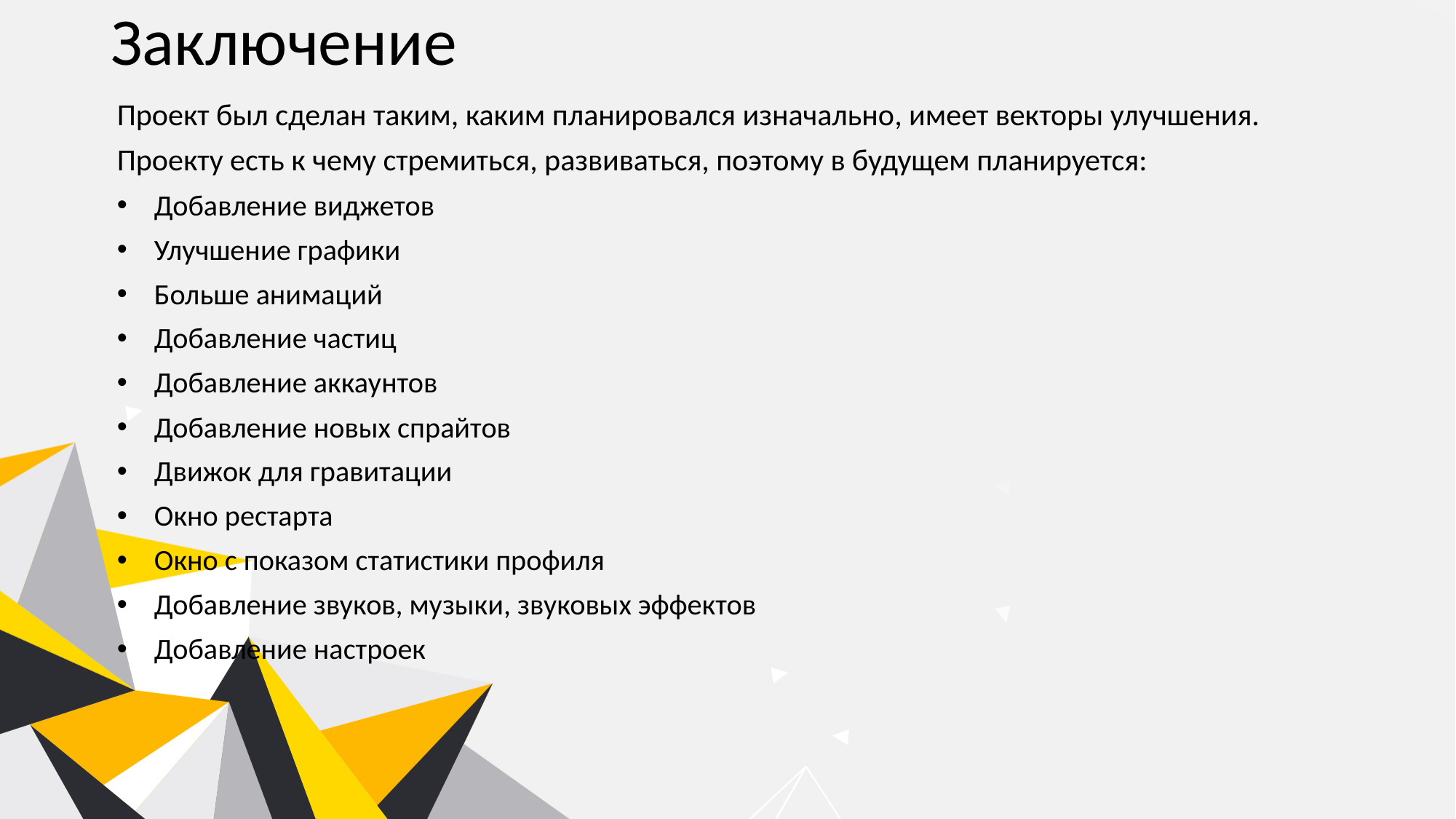

# Заключение
Проект был сделан таким, каким планировался изначально, имеет векторы улучшения.
Проекту есть к чему стремиться, развиваться, поэтому в будущем планируется:
Добавление виджетов
Улучшение графики
Больше анимаций
Добавление частиц
Добавление аккаунтов
Добавление новых спрайтов
Движок для гравитации
Окно рестарта
Окно с показом статистики профиля
Добавление звуков, музыки, звуковых эффектов
Добавление настроек